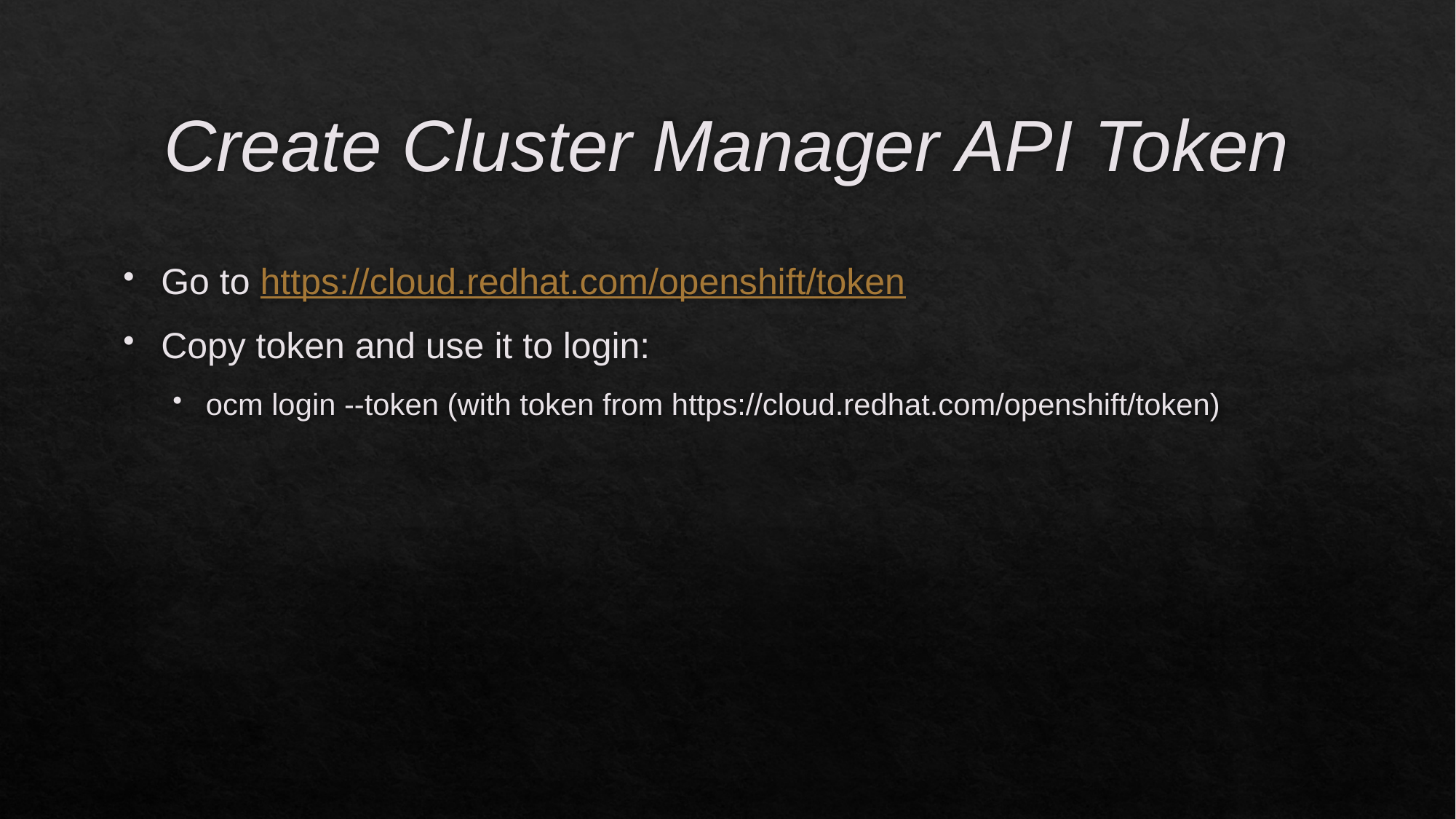

# Create Cluster Manager API Token
Go to https://cloud.redhat.com/openshift/token
Copy token and use it to login:
ocm login --token (with token from https://cloud.redhat.com/openshift/token)